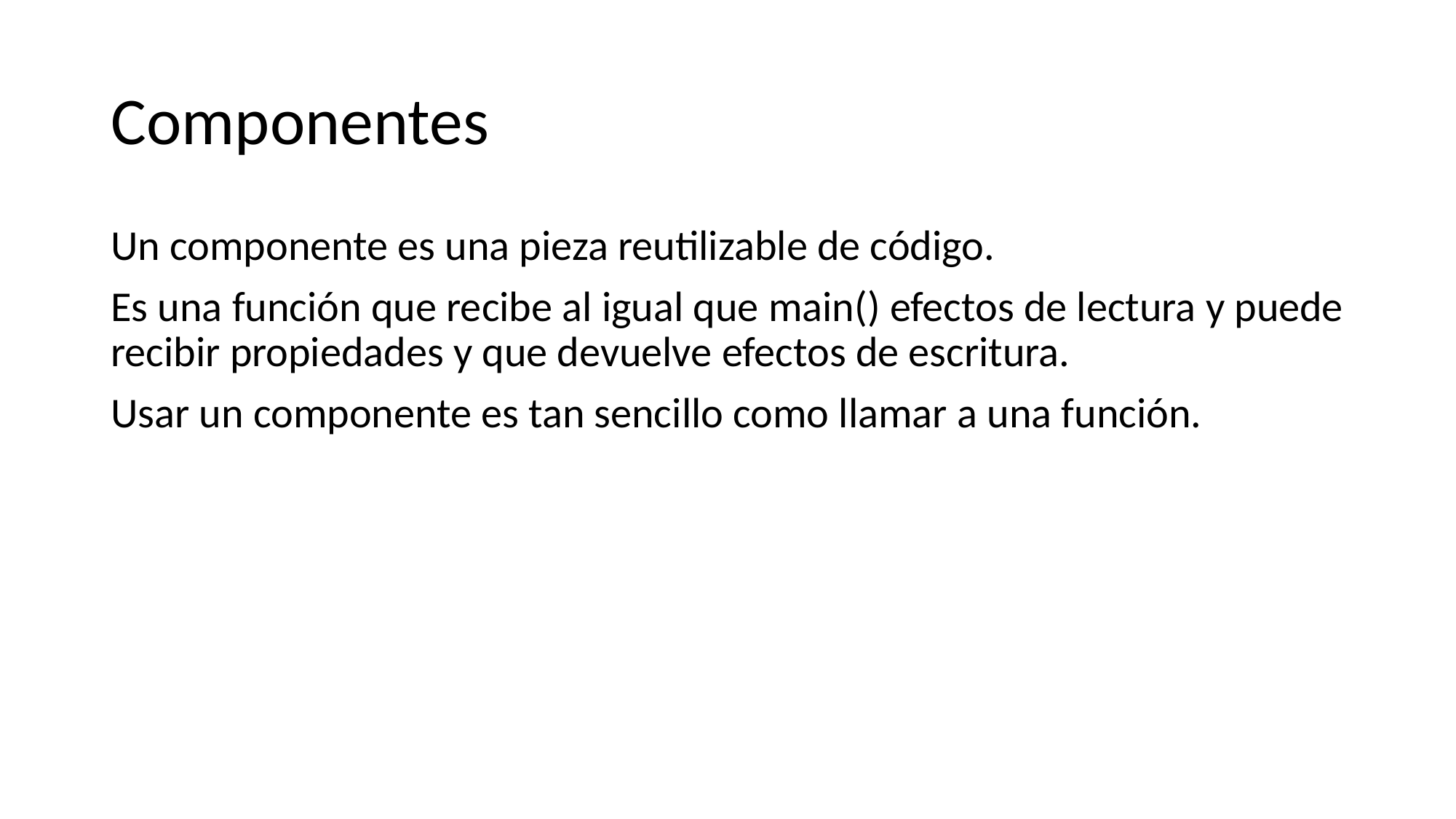

# Componentes
Un componente es una pieza reutilizable de código.
Es una función que recibe al igual que main() efectos de lectura y puede recibir propiedades y que devuelve efectos de escritura.
Usar un componente es tan sencillo como llamar a una función.